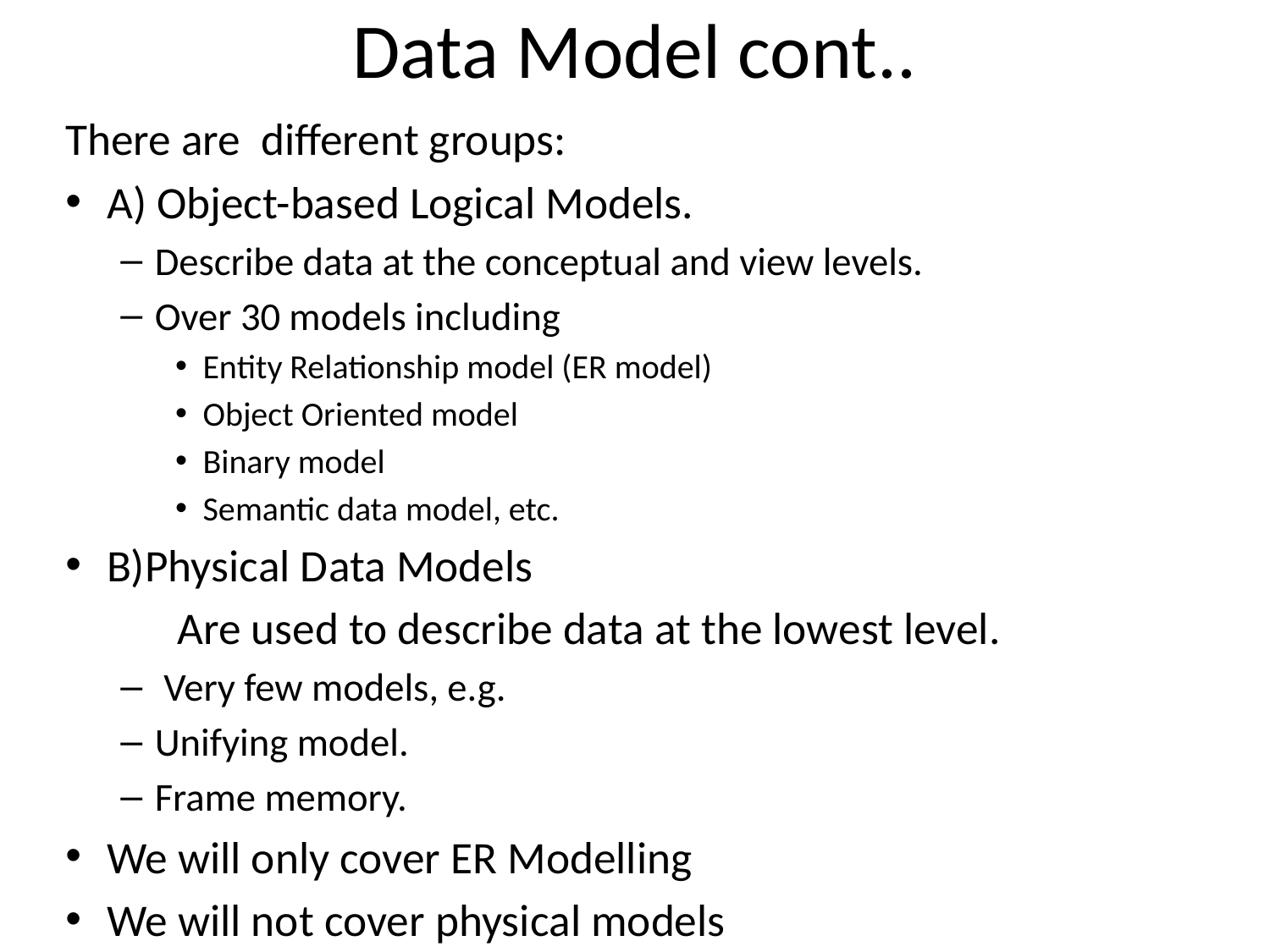

# Data Model cont..
There are  different groups:
A) Object-based Logical Models.
Describe data at the conceptual and view levels.
Over 30 models including
Entity Relationship model (ER model)
Object Oriented model
Binary model
Semantic data model, etc.
B)Physical Data Models
	 Are used to describe data at the lowest level.
 Very few models, e.g.
Unifying model.
Frame memory.
We will only cover ER Modelling
We will not cover physical models